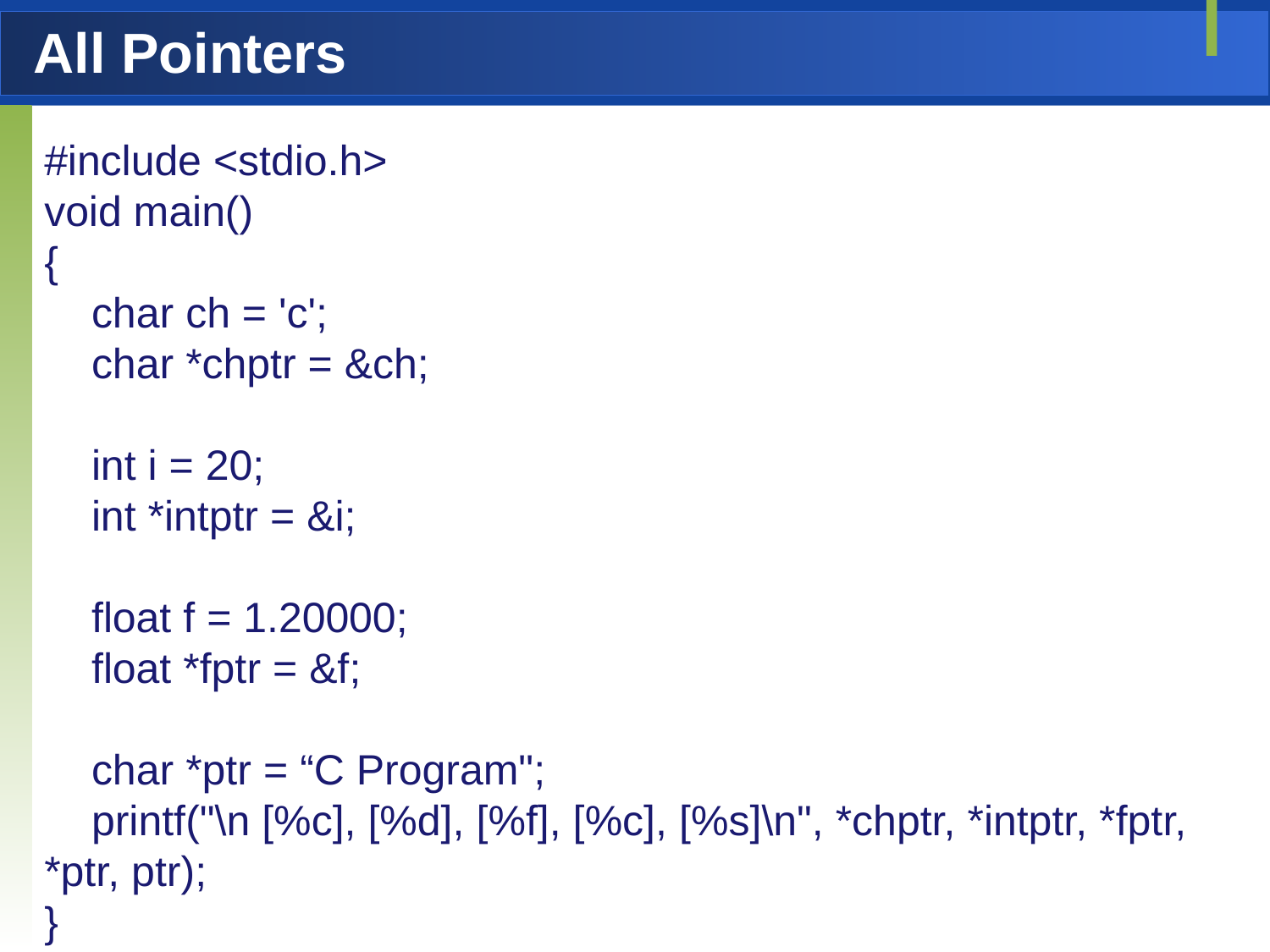

# All Pointers
#include <stdio.h>
void main()
{
    char ch = 'c';
    char *chptr = &ch;

    int i = 20;
    int *intptr = &i;

    float f = 1.20000;
    float *fptr = &f;

    char *ptr = “C Program";
    printf("\n [%c], [%d], [%f], [%c], [%s]\n", *chptr, *intptr, *fptr, *ptr, ptr);
}